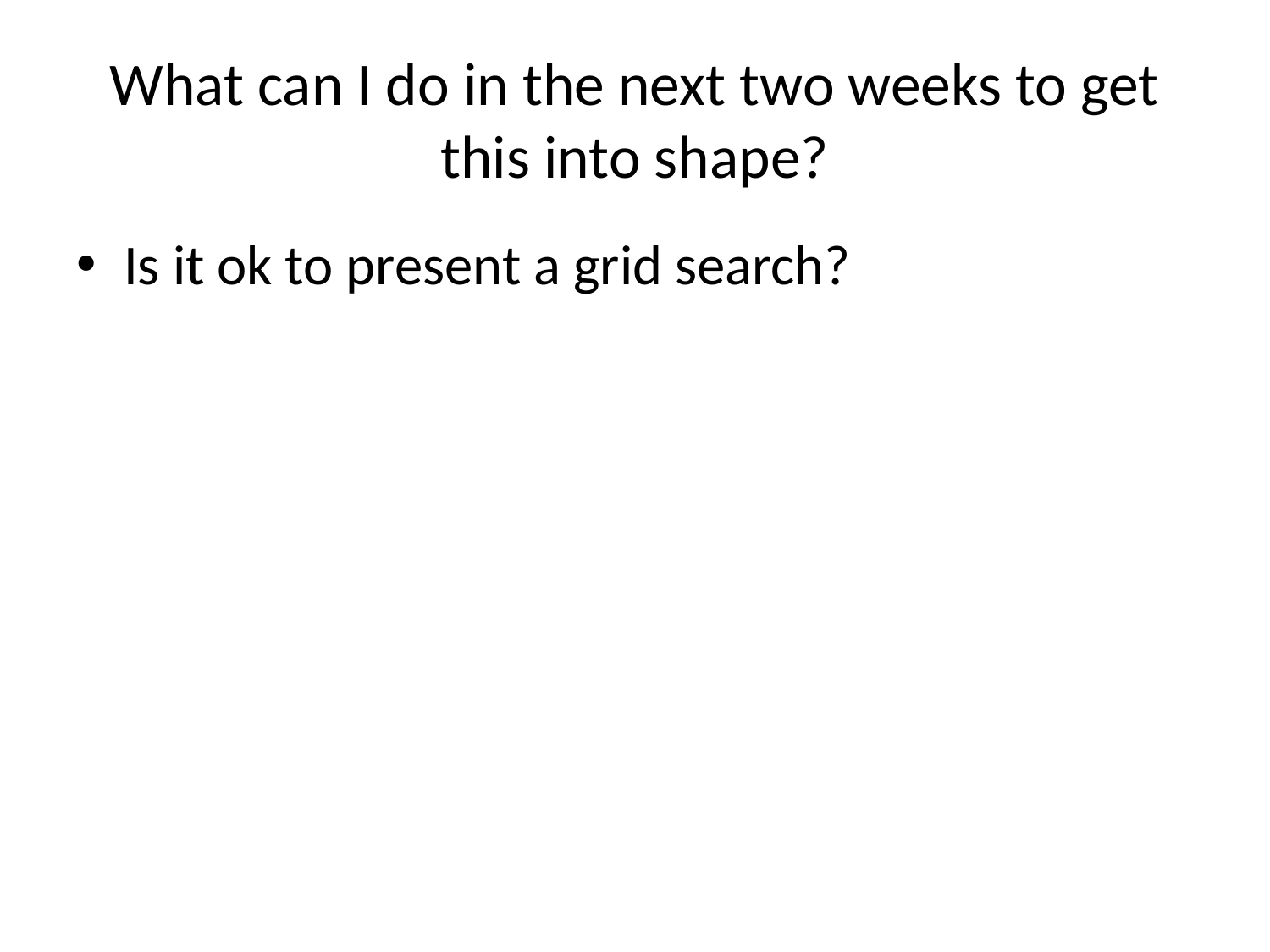

# What can I do in the next two weeks to get this into shape?
Is it ok to present a grid search?